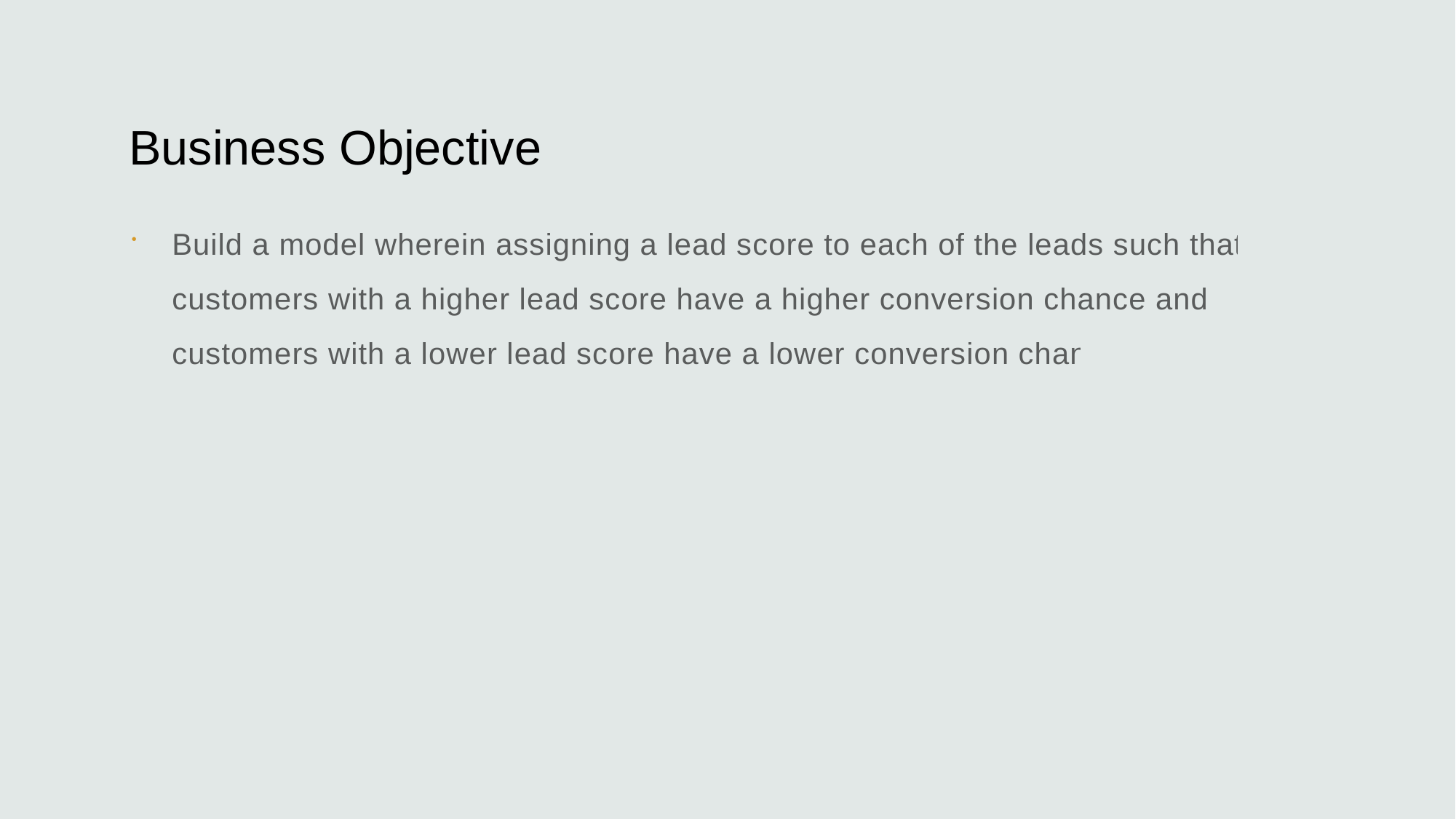

# Business Objective
Build a model wherein assigning a lead score to each of the leads such that the customers with a higher lead score have a higher conversion chance and the customers with a lower lead score have a lower conversion chance.